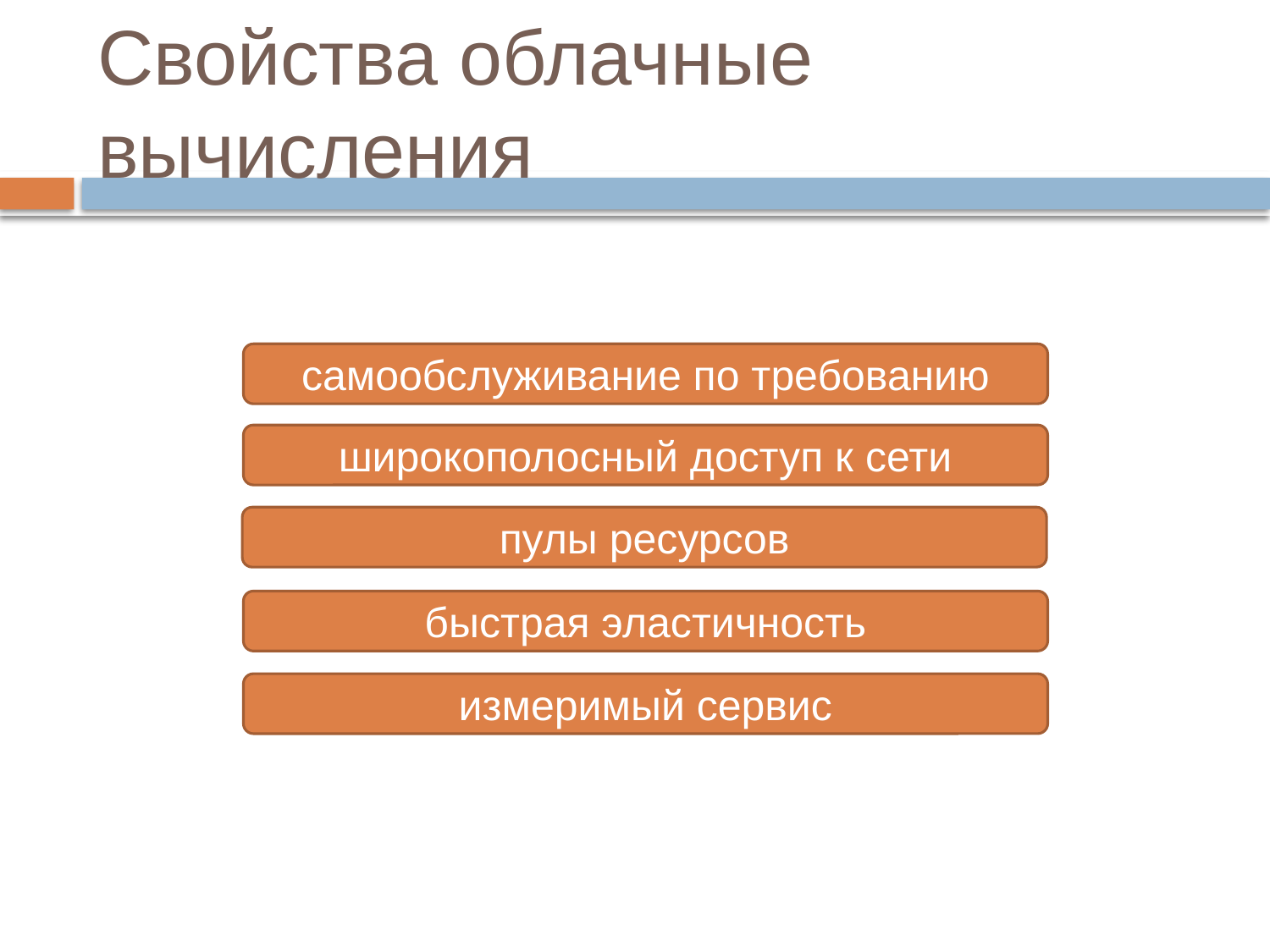

# Свойства облачные вычисления
самообслуживание по требованию
широкополосный доступ к сети
пулы ресурсов
быстрая эластичность
измеримый сервис